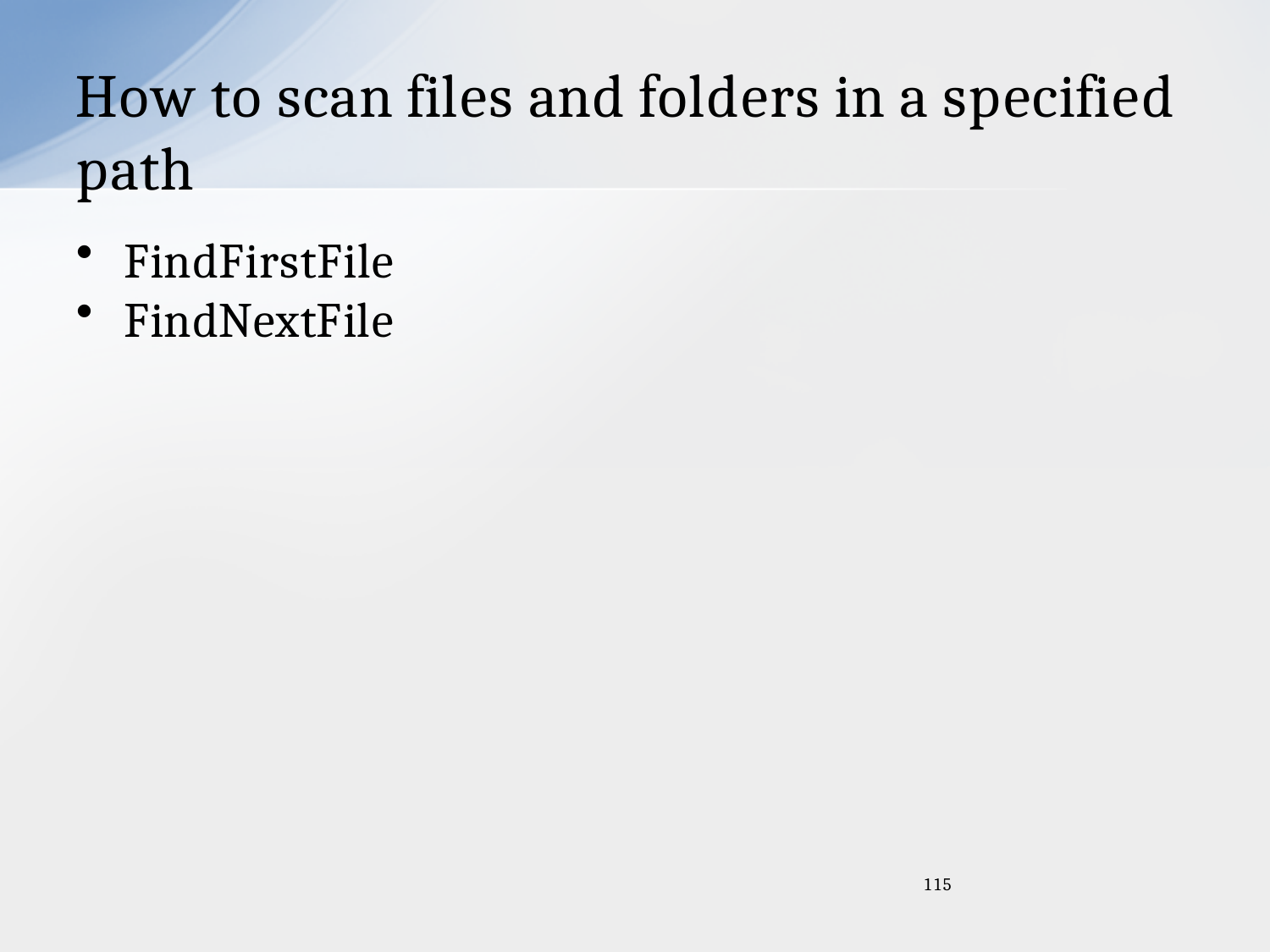

# How to scan files and folders in a specified path
FindFirstFile
FindNextFile
115